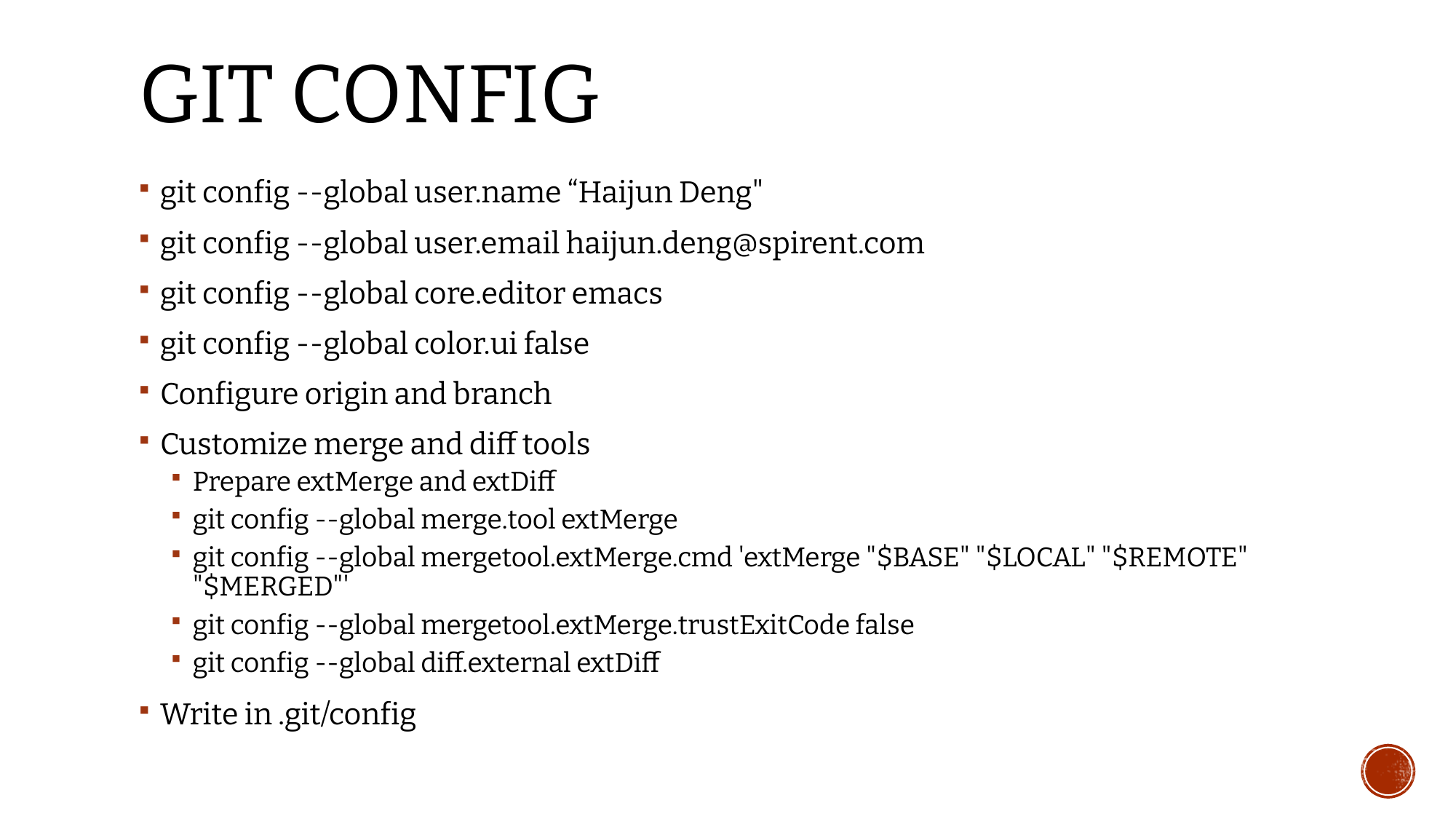

# Git config
git config --global user.name “Haijun Deng"
git config --global user.email haijun.deng@spirent.com
git config --global core.editor emacs
git config --global color.ui false
Configure origin and branch
Customize merge and diff tools
Prepare extMerge and extDiff
git config --global merge.tool extMerge
git config --global mergetool.extMerge.cmd 'extMerge "$BASE" "$LOCAL" "$REMOTE" "$MERGED"'
git config --global mergetool.extMerge.trustExitCode false
git config --global diff.external extDiff
Write in .git/config